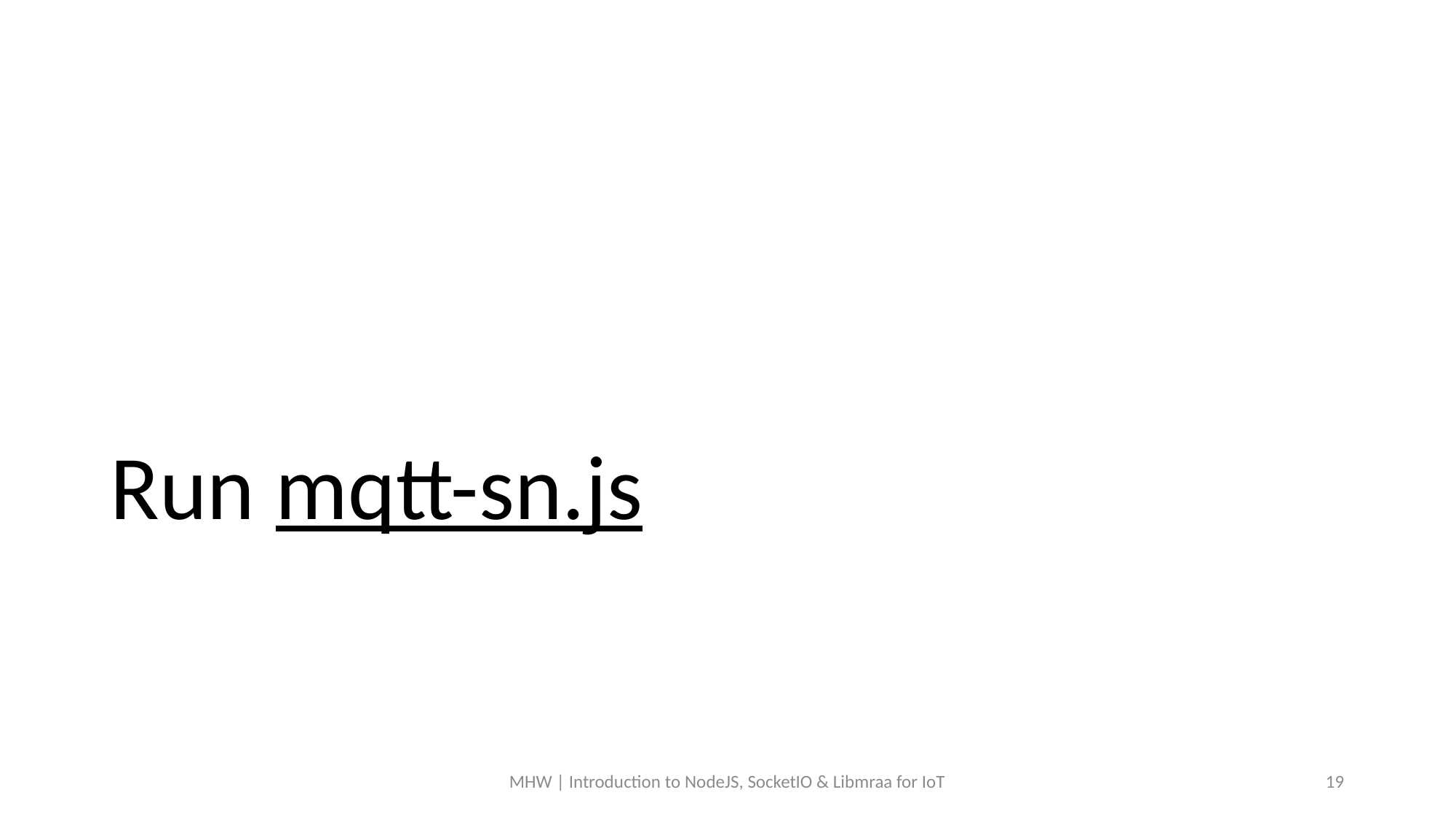

# Run mqtt-sn.js

MHW | Introduction to NodeJS, SocketIO & Libmraa for IoT
19